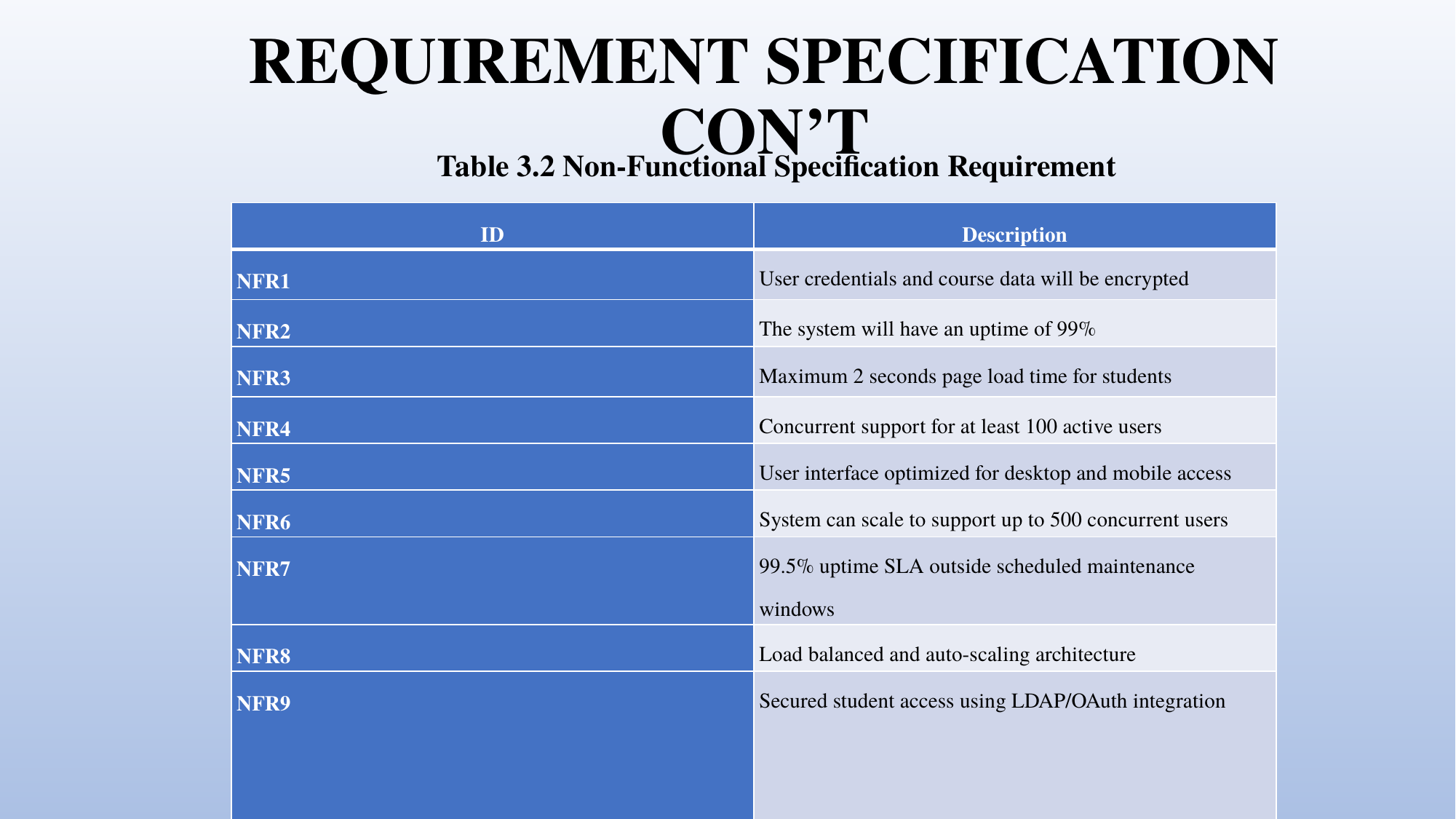

# REQUIREMENT SPECIFICATION CON’T
Table 3.2 Non-Functional Specification Requirement
| ID | Description |
| --- | --- |
| NFR1 | User credentials and course data will be encrypted |
| NFR2 | The system will have an uptime of 99% |
| NFR3 | Maximum 2 seconds page load time for students |
| NFR4 | Concurrent support for at least 100 active users |
| NFR5 | User interface optimized for desktop and mobile access |
| NFR6 | System can scale to support up to 500 concurrent users |
| NFR7 | 99.5% uptime SLA outside scheduled maintenance windows |
| NFR8 | Load balanced and auto-scaling architecture |
| NFR9 | Secured student access using LDAP/OAuth integration |